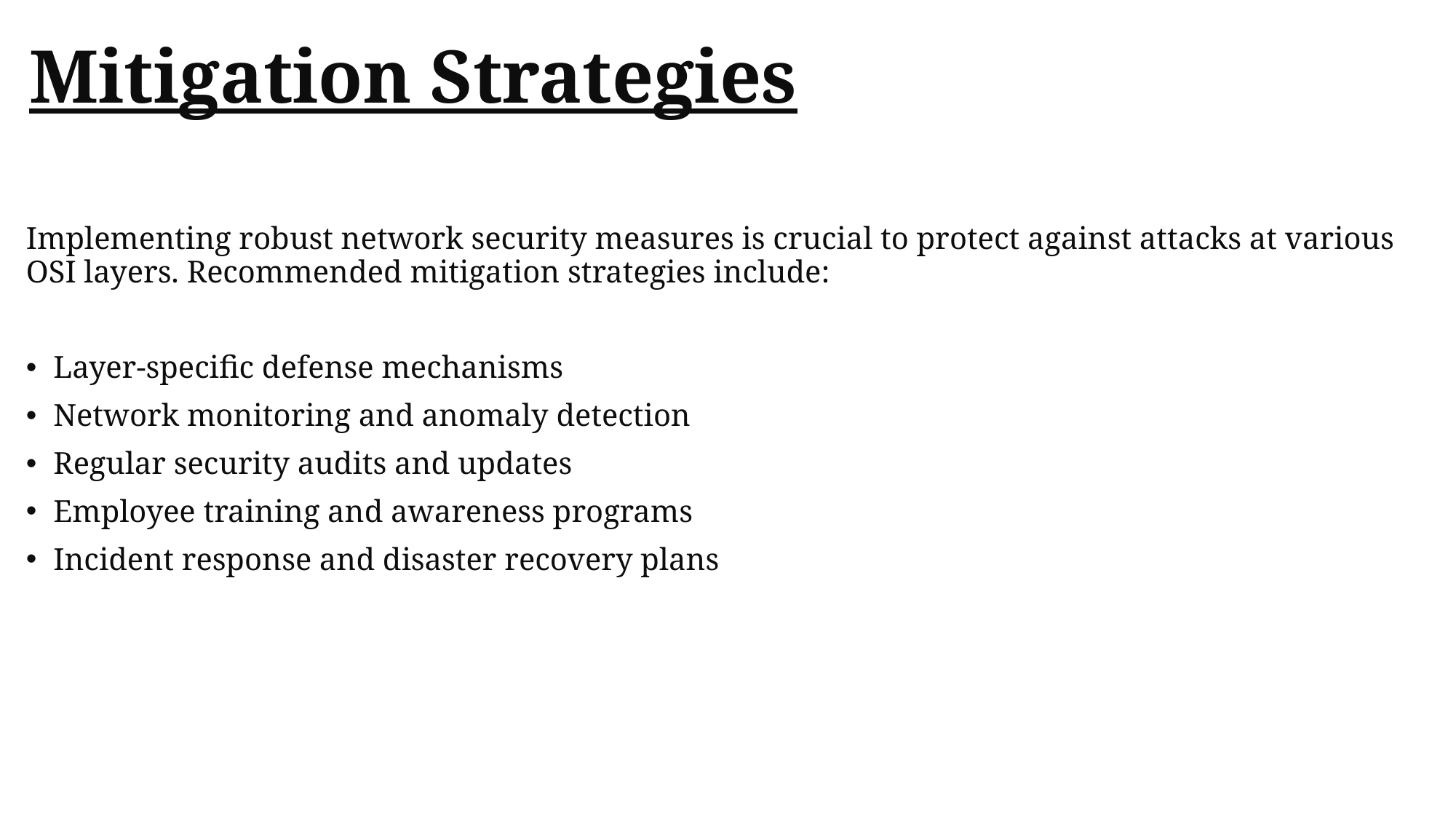

# Mitigation Strategies
Implementing robust network security measures is crucial to protect against attacks at various OSI layers. Recommended mitigation strategies include:

Layer-specific defense mechanisms
Network monitoring and anomaly detection
Regular security audits and updates
Employee training and awareness programs
Incident response and disaster recovery plans